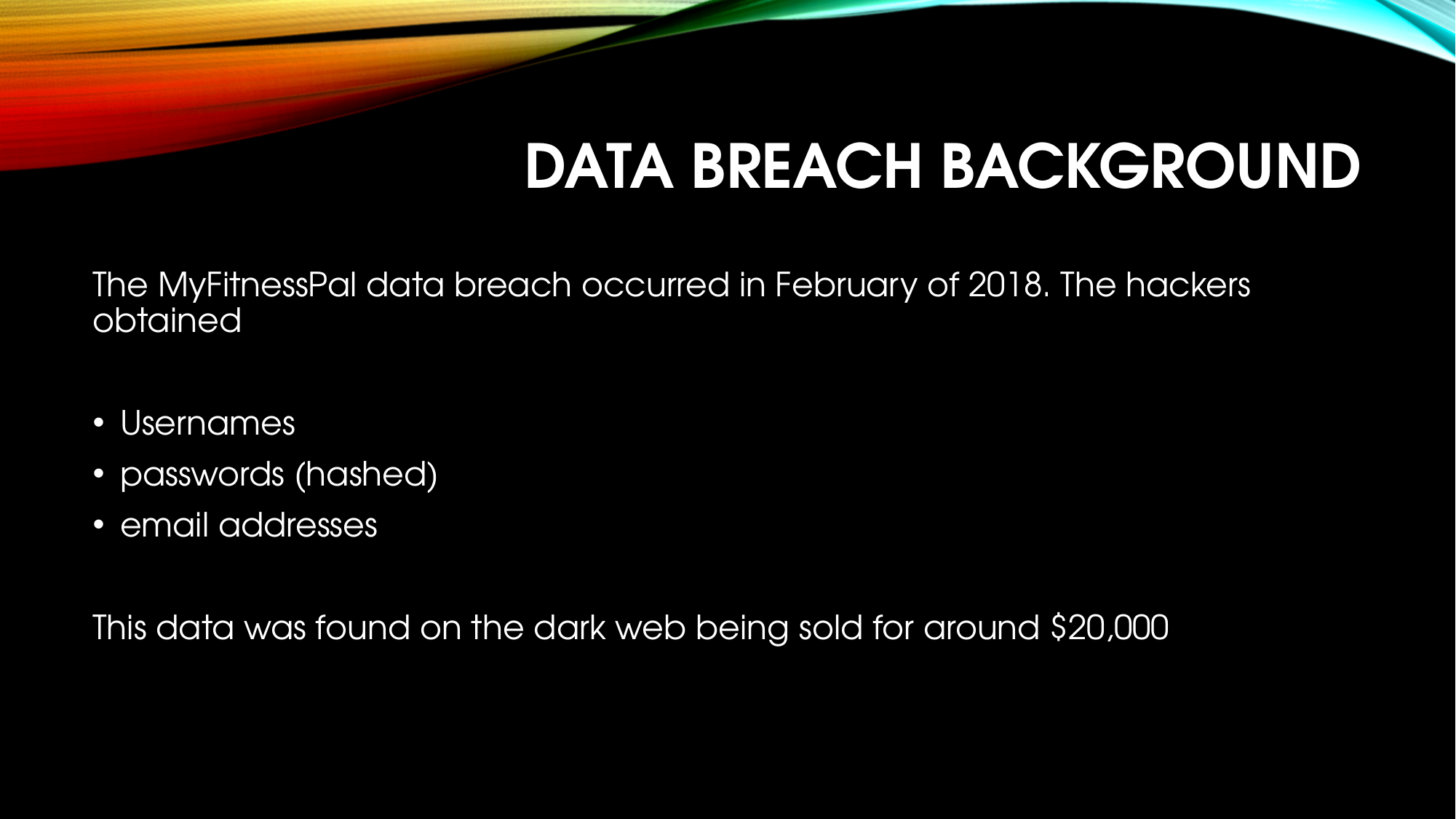

# Data breach Background
The MyFitnessPal data breach occurred in February of 2018. The hackers obtained

Usernames
passwords (hashed)
email addresses

This data was found on the dark web being sold for around $20,000